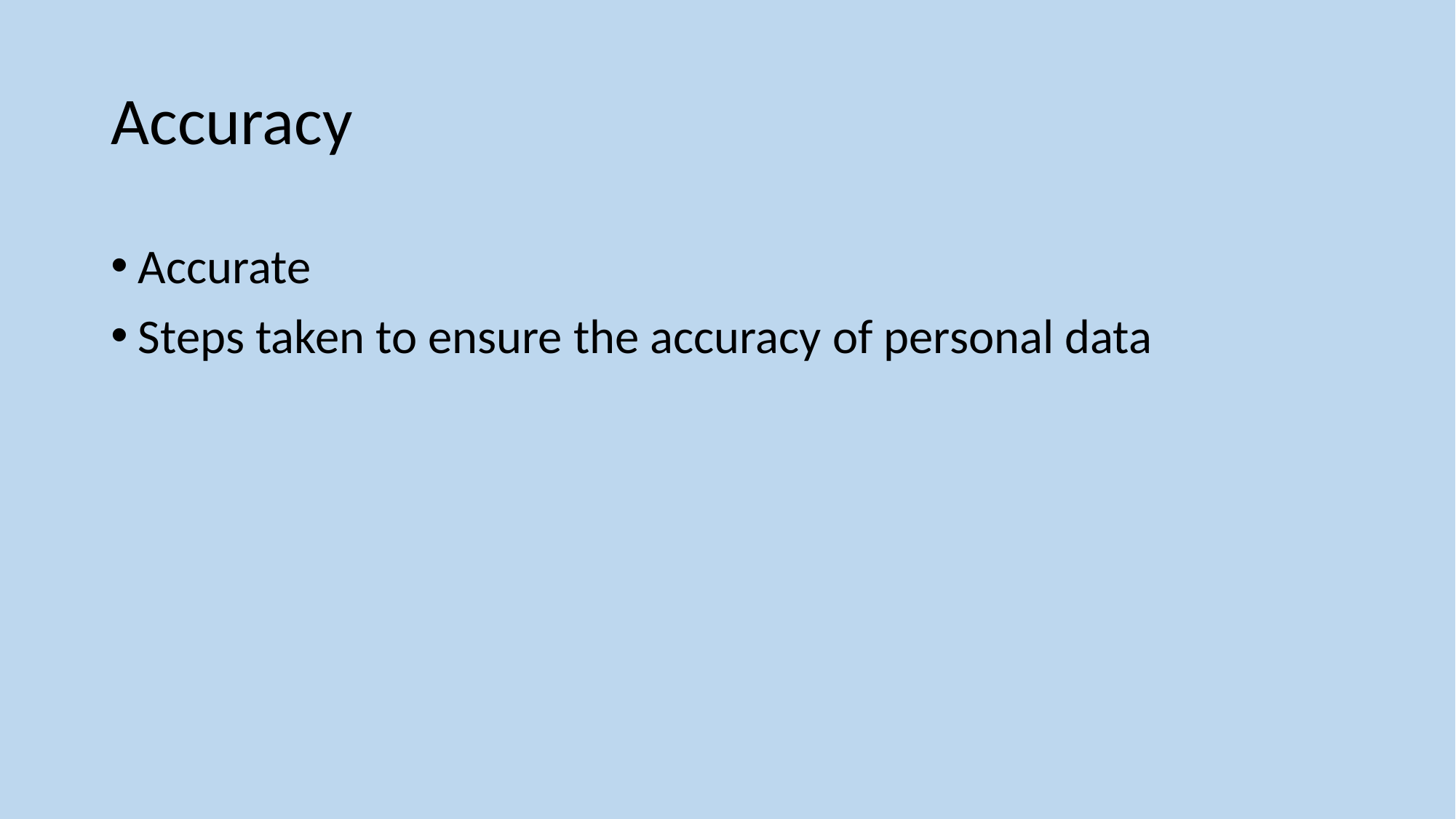

# Accuracy
Accurate
Steps taken to ensure the accuracy of personal data